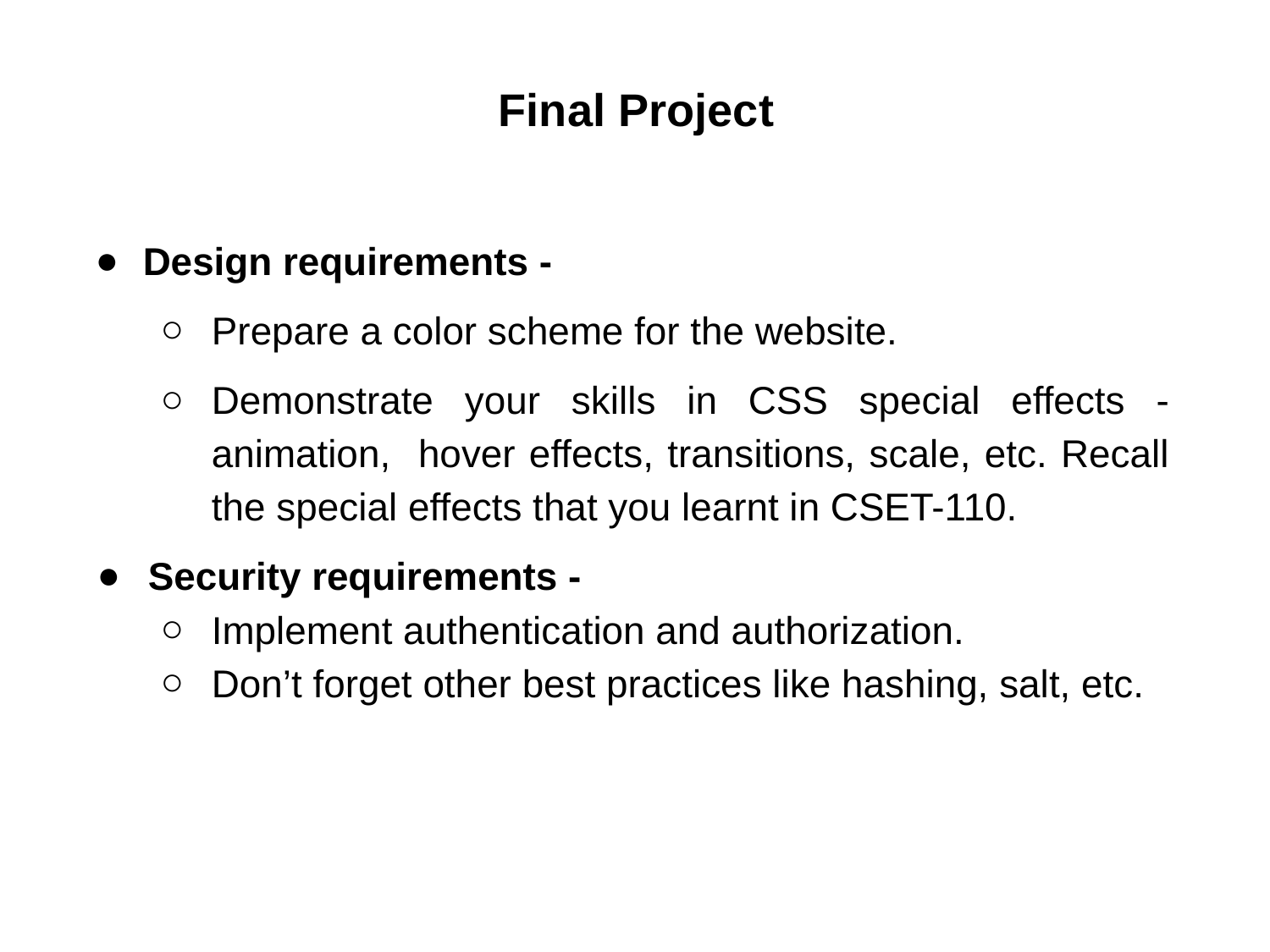

# Final Project
Design requirements -
Prepare a color scheme for the website.
Demonstrate your skills in CSS special effects - animation,  hover effects, transitions, scale, etc. Recall the special effects that you learnt in CSET-110.
Security requirements -
Implement authentication and authorization.
Don’t forget other best practices like hashing, salt, etc.